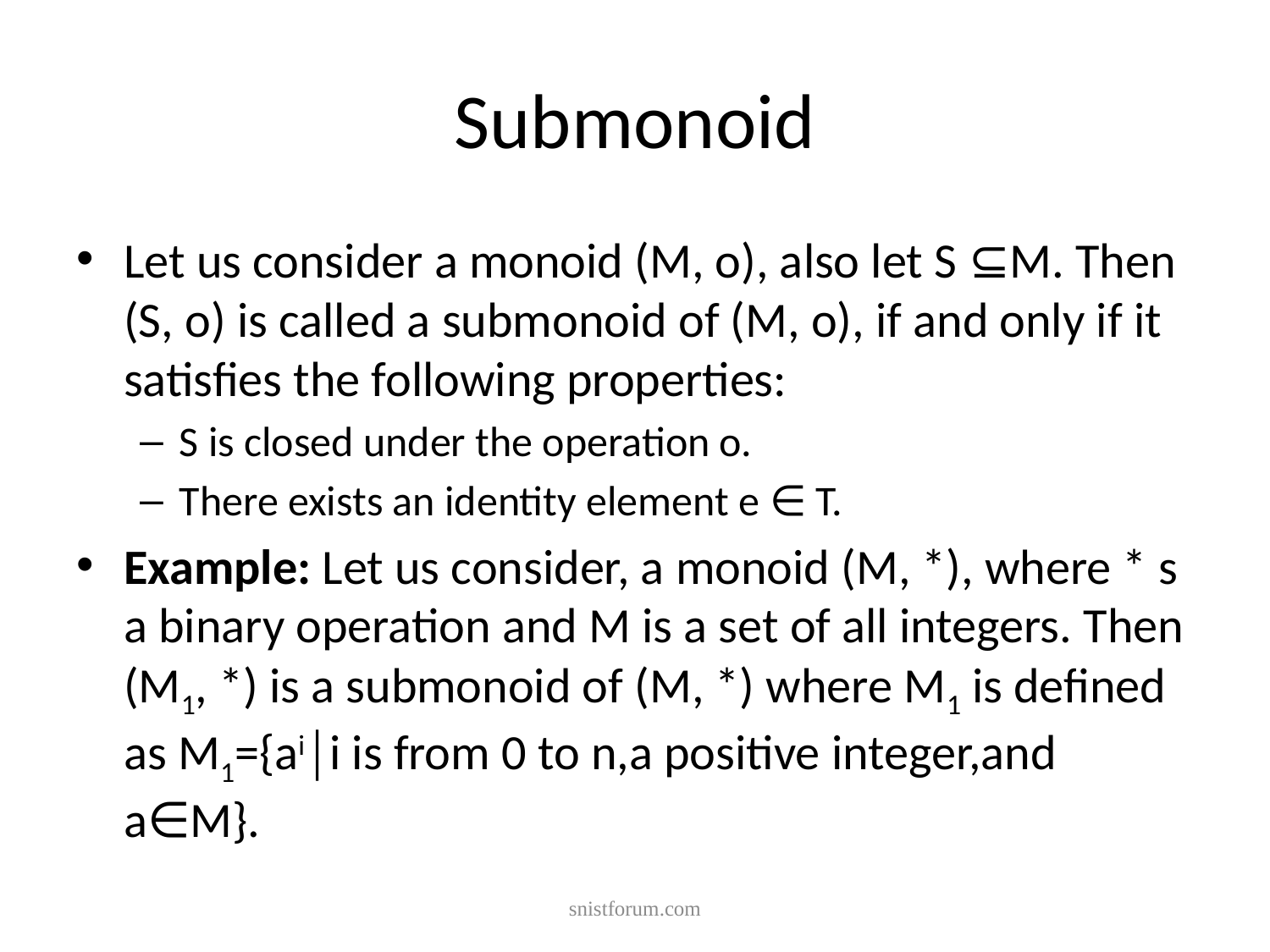

# Submonoid
Let us consider a monoid (M, o), also let S ⊆M. Then (S, o) is called a submonoid of (M, o), if and only if it satisfies the following properties:
S is closed under the operation o.
There exists an identity element e ∈ T.
Example: Let us consider, a monoid (M, *), where * s a binary operation and M is a set of all integers. Then (M1, *) is a submonoid of (M, *) where M1 is defined as M1={ai│i is from 0 to n,a positive integer,and a∈M}.

snistforum.com